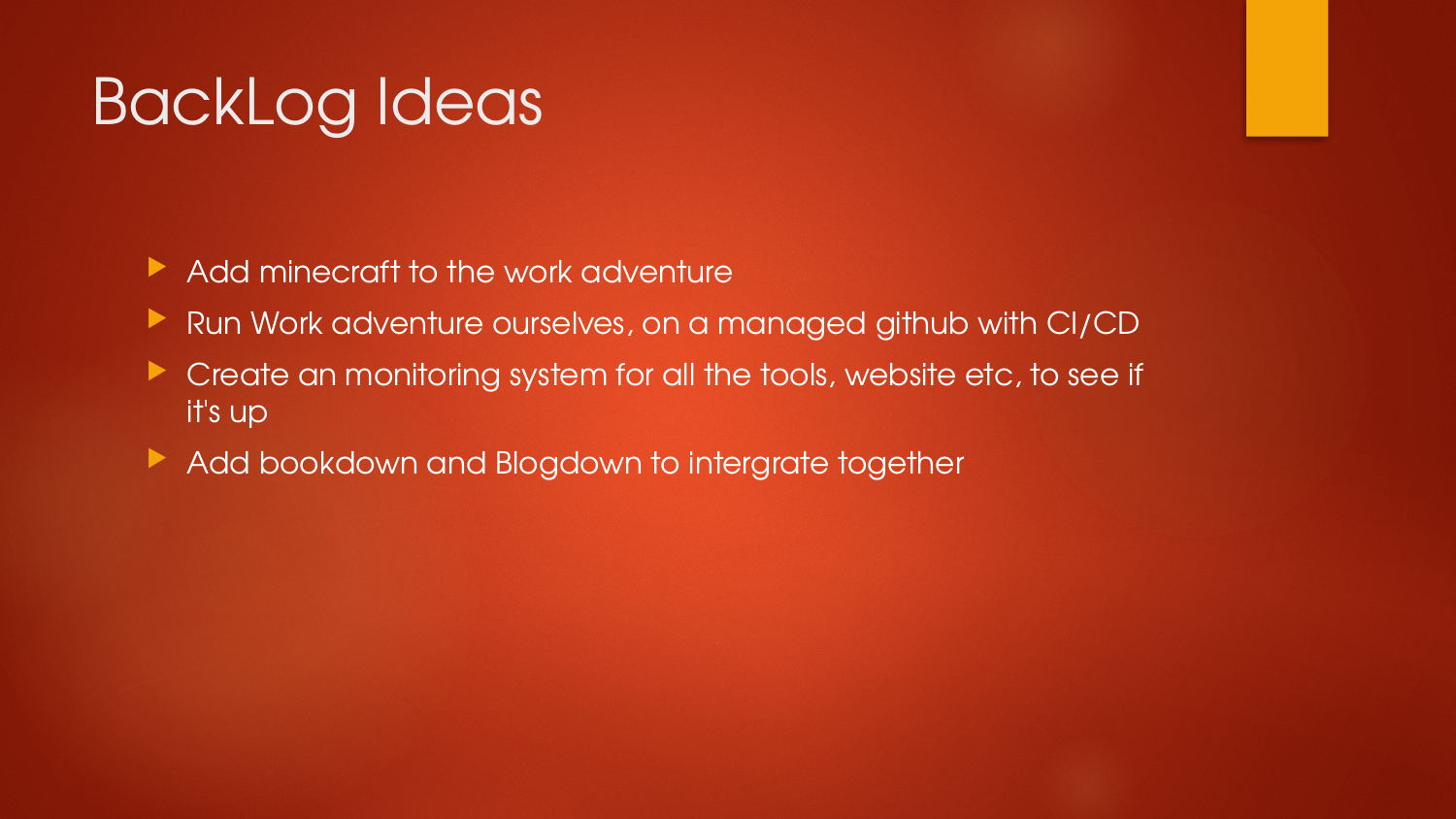

# BackLog Ideas
Add minecraft to the work adventure
Run Work adventure ourselves, on a managed github with CI/CD
Create an monitoring system for all the tools, website etc, to see if it's up
Add bookdown and Blogdown to intergrate together